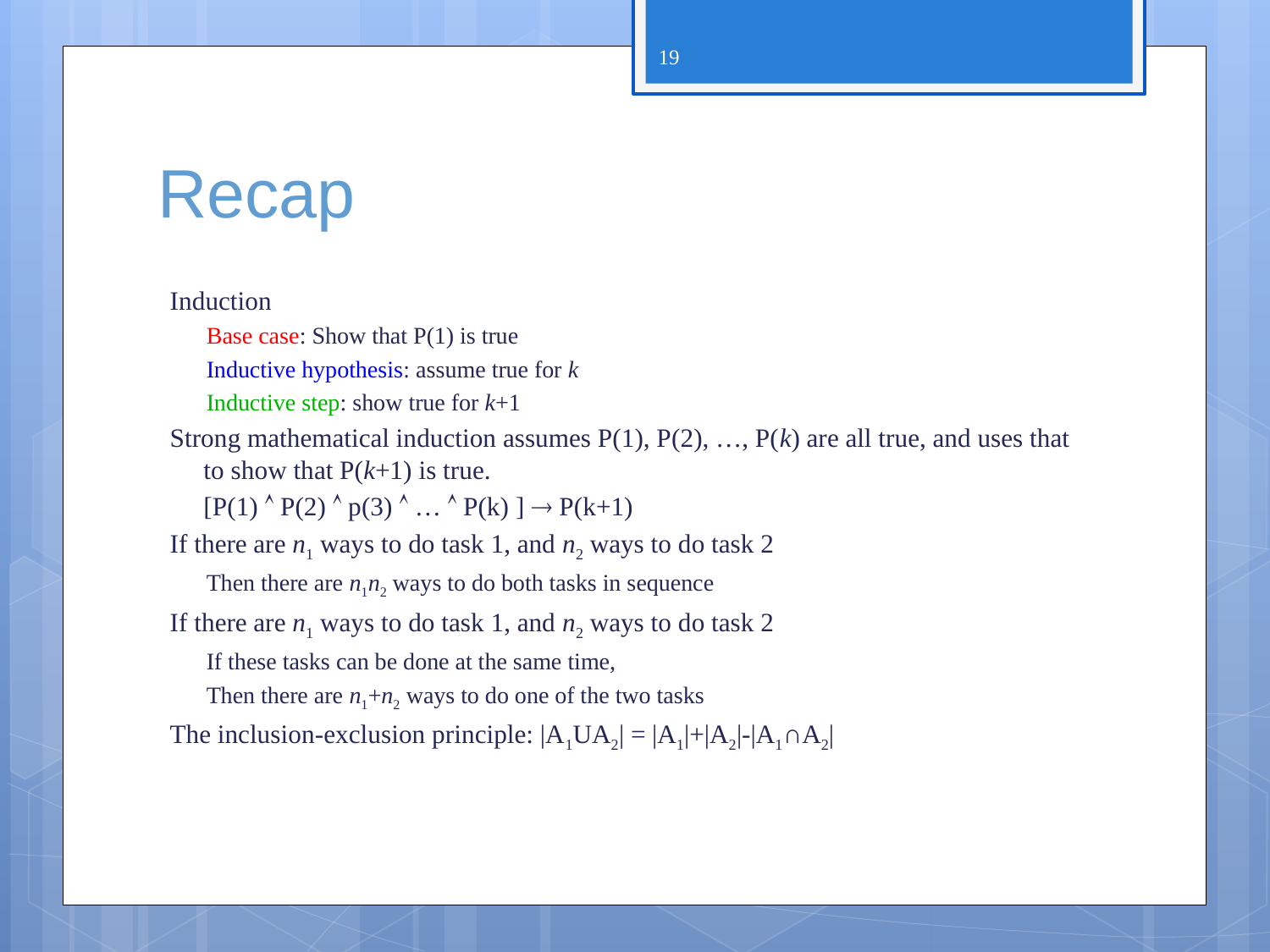

19
# Recap
Induction
Base case: Show that P(1) is true
Inductive hypothesis: assume true for k
Inductive step: show true for k+1
Strong mathematical induction assumes P(1), P(2), …, P(k) are all true, and uses that to show that P(k+1) is true.
	[P(1) ∧ P(2) ∧ p(3) ∧ … ∧ P(k) ] → P(k+1)
If there are n1 ways to do task 1, and n2 ways to do task 2
Then there are n1n2 ways to do both tasks in sequence
If there are n1 ways to do task 1, and n2 ways to do task 2
If these tasks can be done at the same time,
Then there are n1+n2 ways to do one of the two tasks
The inclusion-exclusion principle: |A1UA2| = |A1|+|A2|-|A1∩A2|